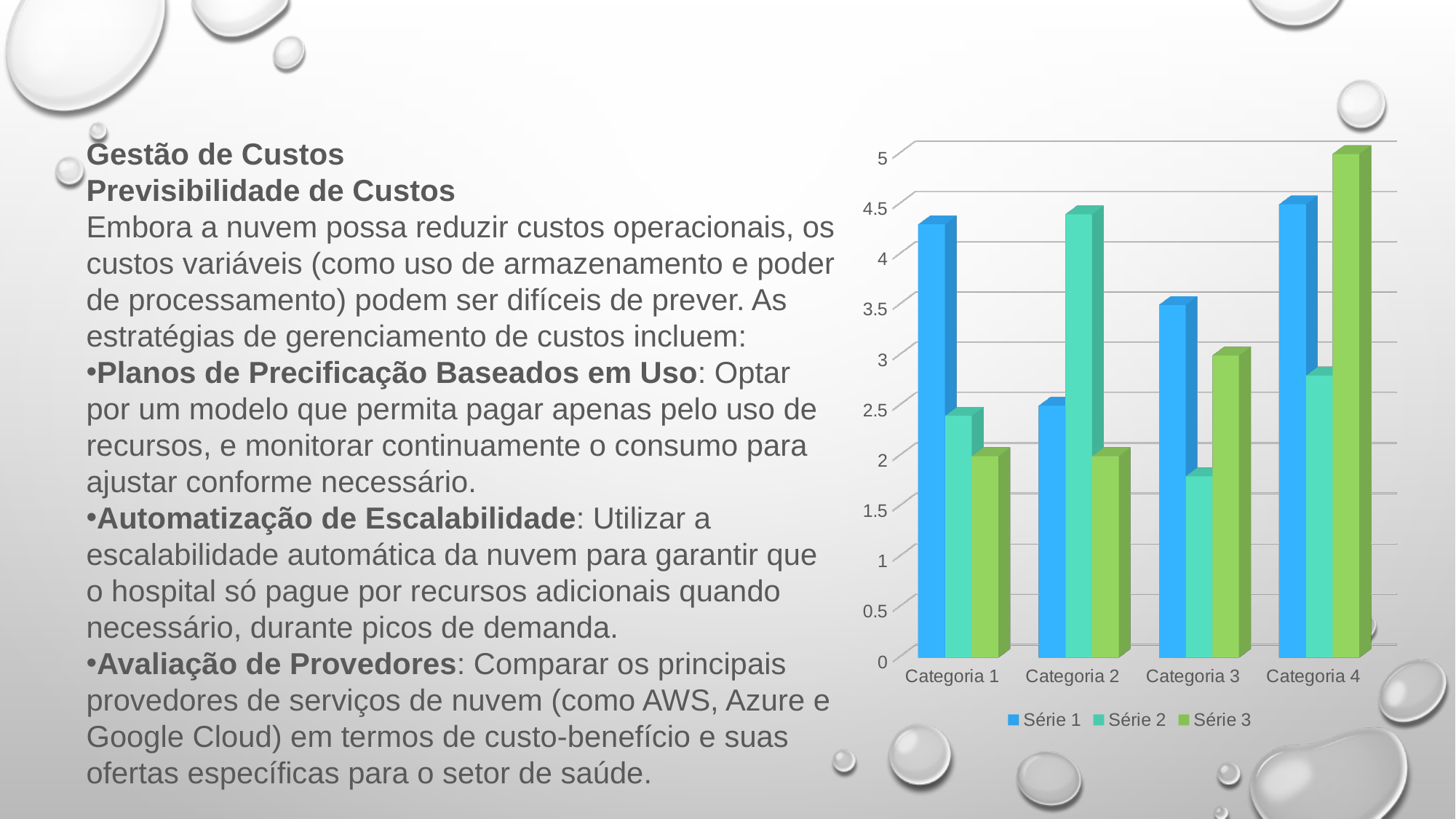

Gestão de Custos
Previsibilidade de Custos
Embora a nuvem possa reduzir custos operacionais, os custos variáveis (como uso de armazenamento e poder de processamento) podem ser difíceis de prever. As estratégias de gerenciamento de custos incluem:
Planos de Precificação Baseados em Uso: Optar por um modelo que permita pagar apenas pelo uso de recursos, e monitorar continuamente o consumo para ajustar conforme necessário.
Automatização de Escalabilidade: Utilizar a escalabilidade automática da nuvem para garantir que o hospital só pague por recursos adicionais quando necessário, durante picos de demanda.
Avaliação de Provedores: Comparar os principais provedores de serviços de nuvem (como AWS, Azure e Google Cloud) em termos de custo-benefício e suas ofertas específicas para o setor de saúde.

[unsupported chart]